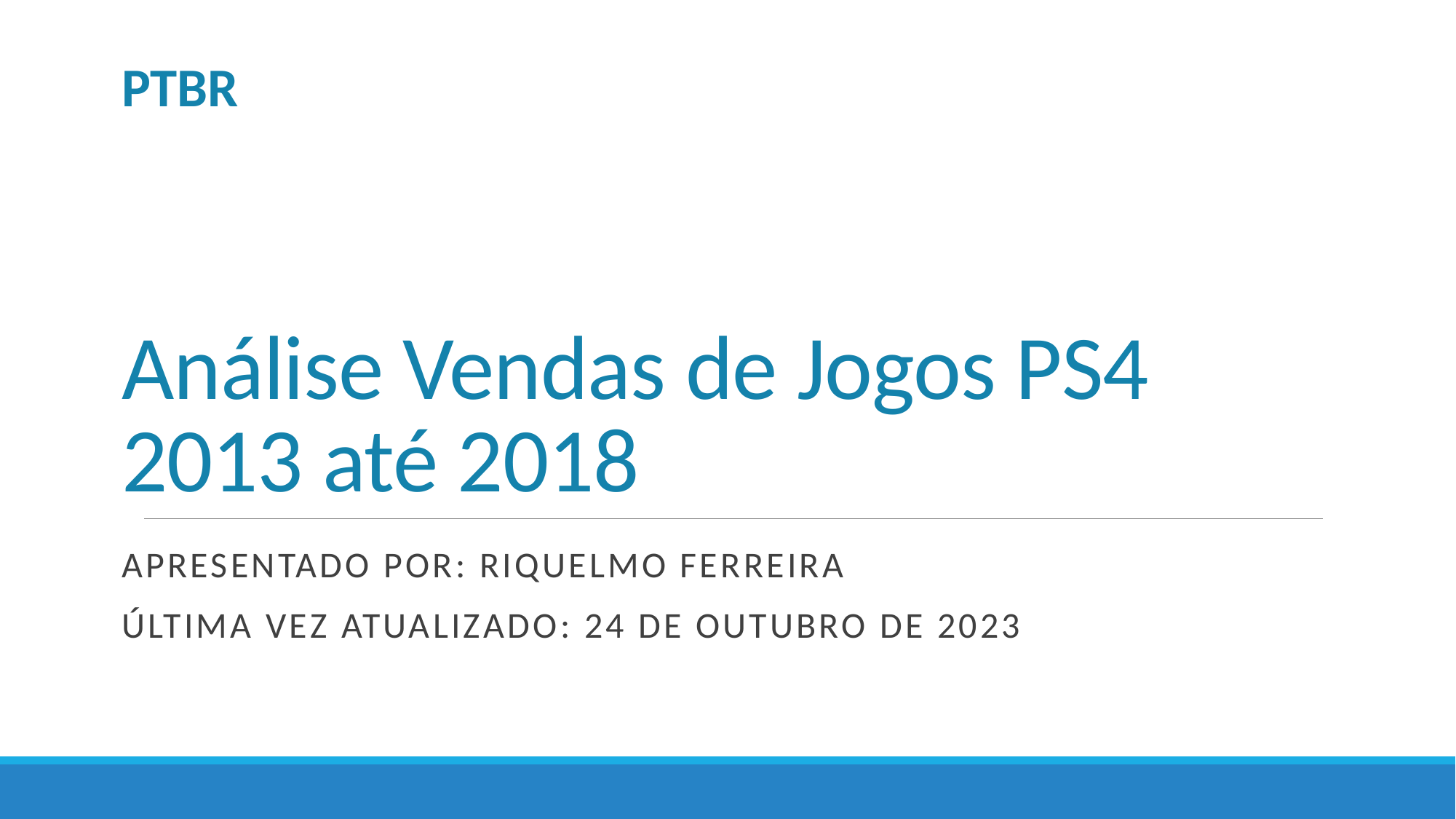

PTBR
# Análise Vendas de Jogos PS4 2013 até 2018
Apresentado por: Riquelmo ferreira
Última vez atualizado: 24 DE OUTubro de 2023